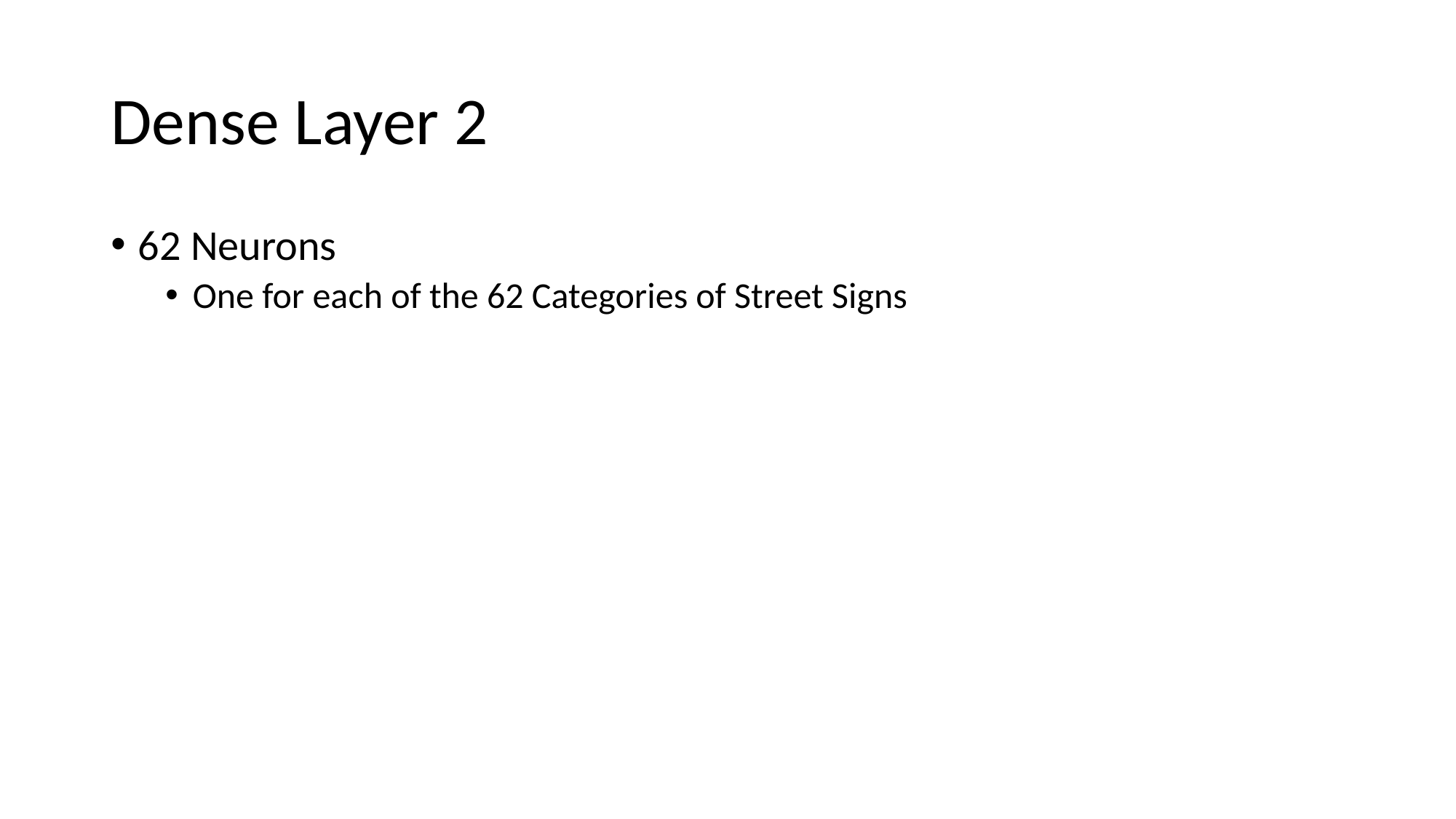

# Dense Layer 2
62 Neurons
One for each of the 62 Categories of Street Signs